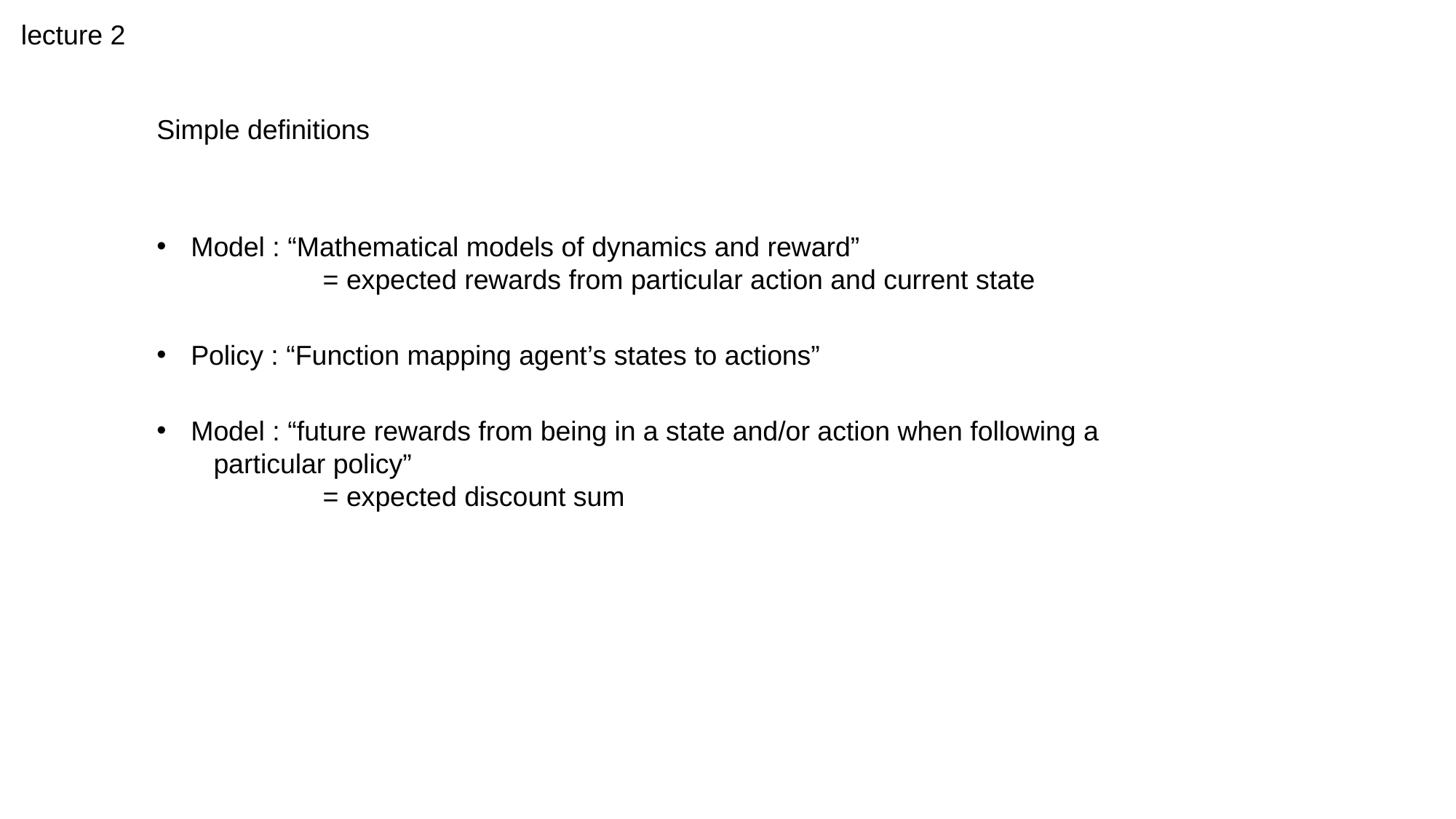

lecture 2
Simple definitions
Model : “Mathematical models of dynamics and reward”
	   = expected rewards from particular action and current state
Policy : “Function mapping agent’s states to actions”
Model : “future rewards from being in a state and/or action when following a	    particular policy”
	   = expected discount sum